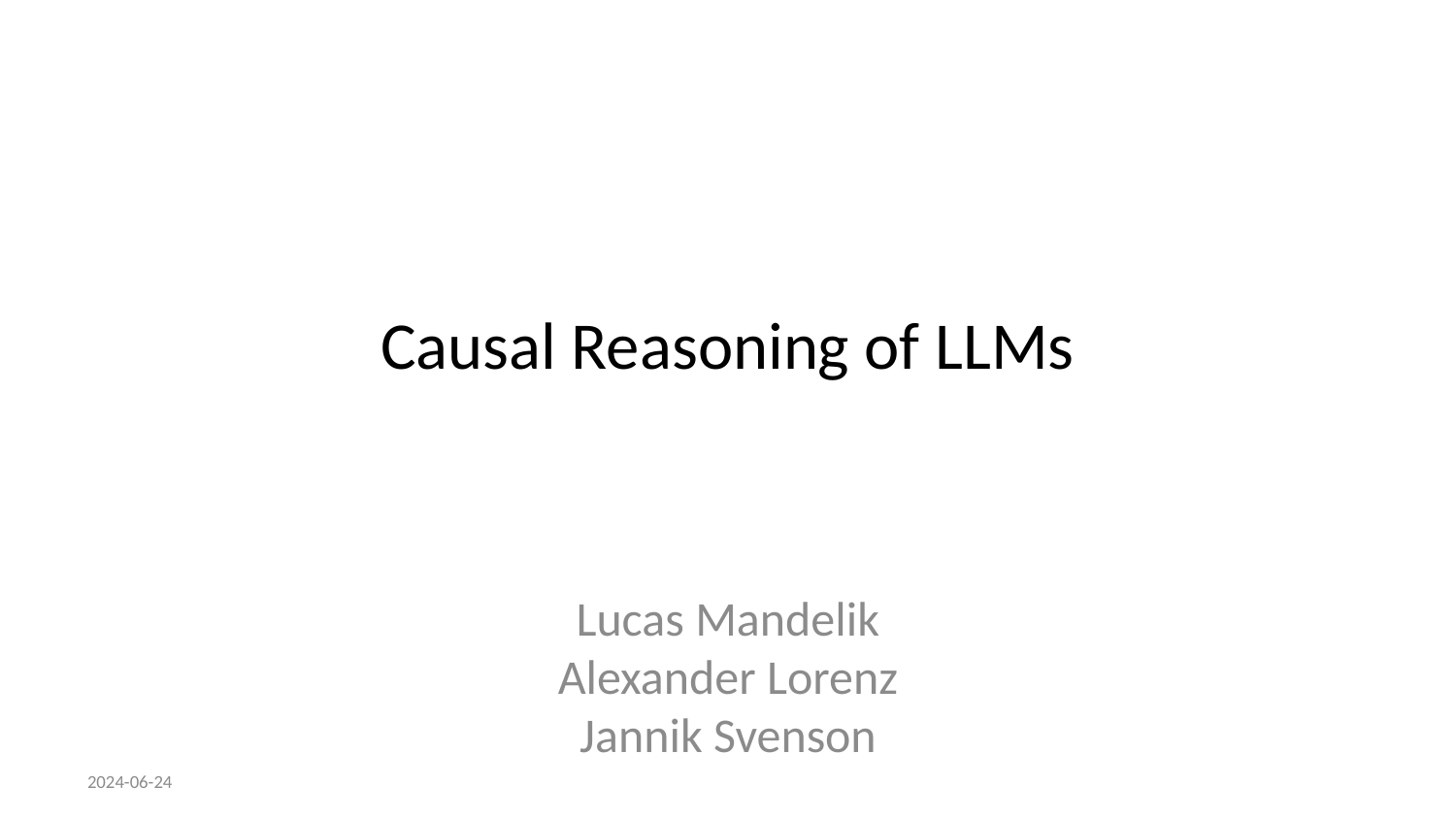

# Causal Reasoning of LLMs
Lucas Mandelik
Alexander Lorenz
Jannik Svenson
2024-06-24